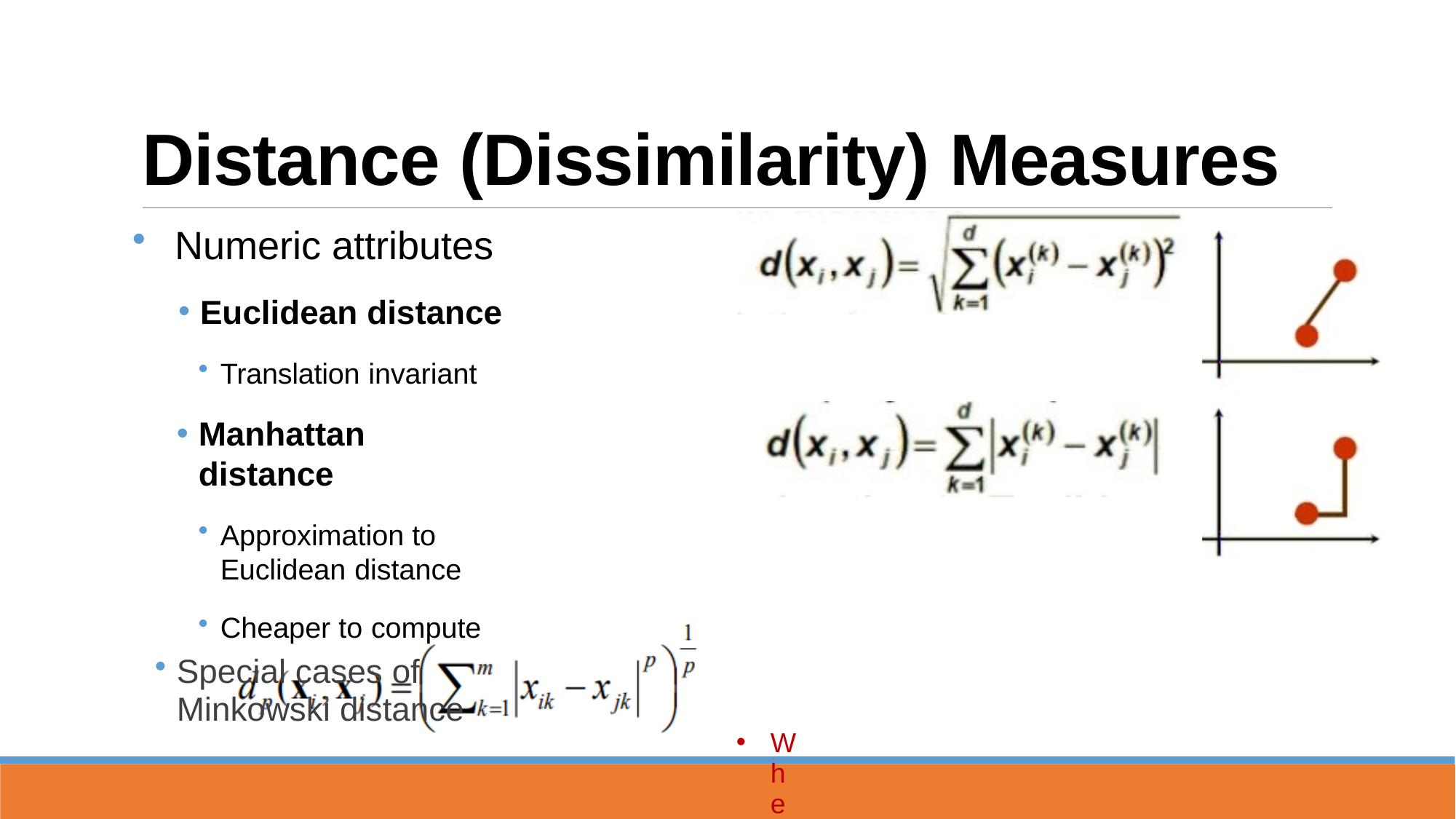

# Distance (Dissimilarity) Measures
Numeric attributes
Euclidean distance
Translation invariant
Manhattan distance
Approximation to Euclidean distance
Cheaper to compute
Special cases of Minkowski distance
When p = 1, the distance is known as the
Manhattan distance
When p = 2, the distance is known as the  Euclidean distance